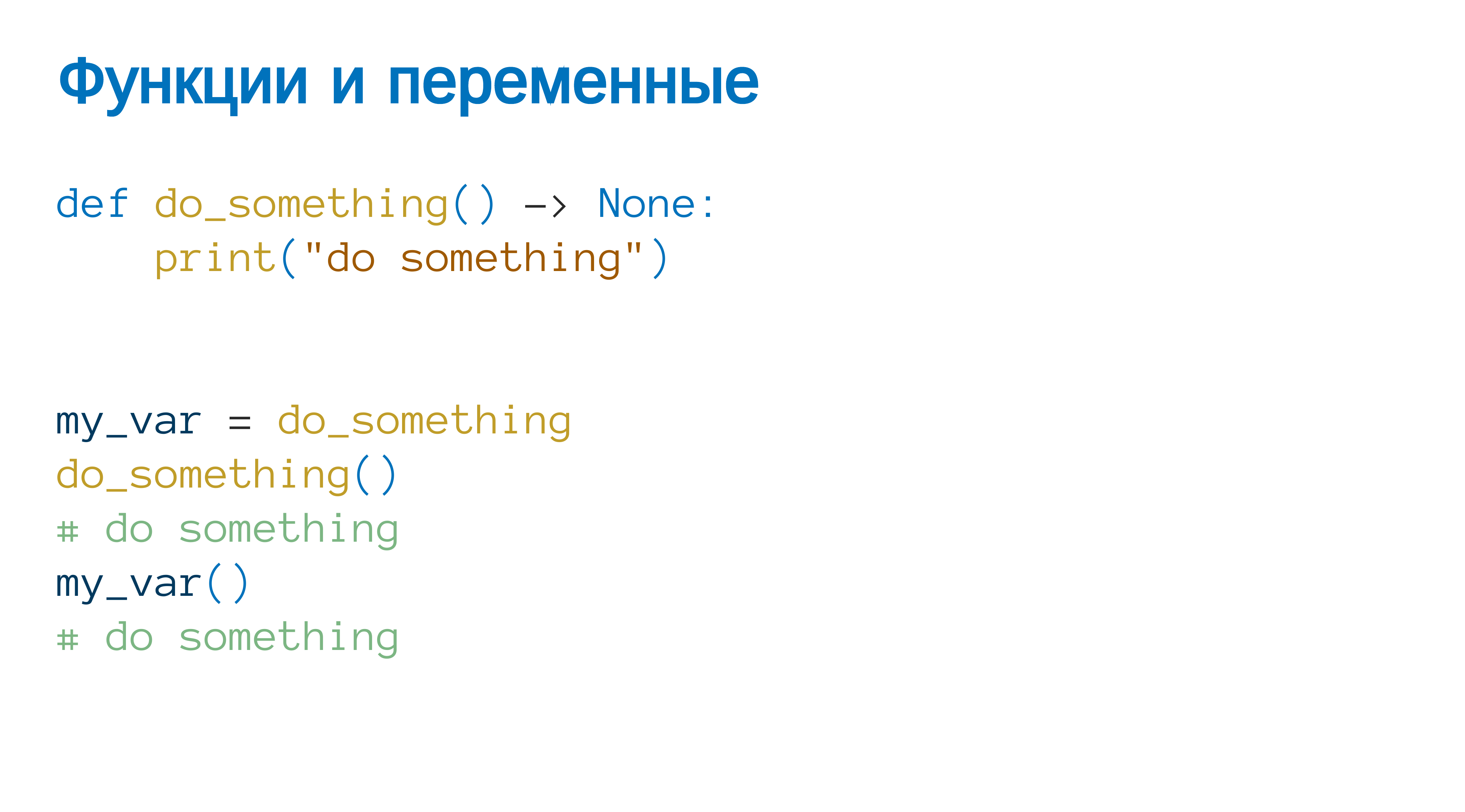

# Функции и переменные
def do_something() -> None:
    print("do something")

my_var = do_something
do_something()
# do something
my_var()
# do something
48